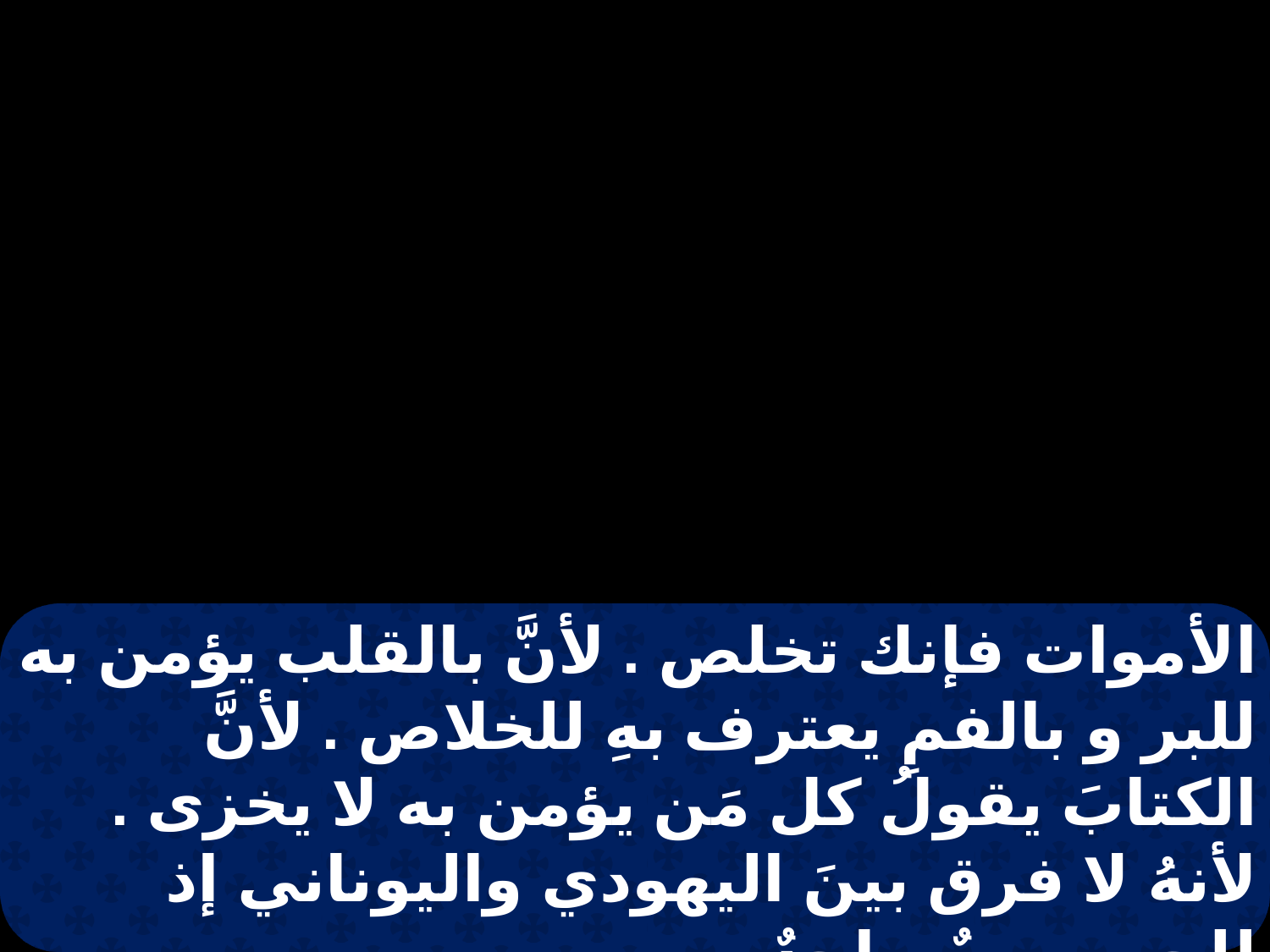

الأموات فإنك تخلص . لأنَّ بالقلب يؤمن به للبر و بالفمِ يعترف بهِ للخلاص . لأنَّ الكتابَ يقولُ كل مَن يؤمن به لا يخزى . لأنهُ لا فرق بينَ اليهودي واليوناني إذ للجميع ربٌ واحدٌ